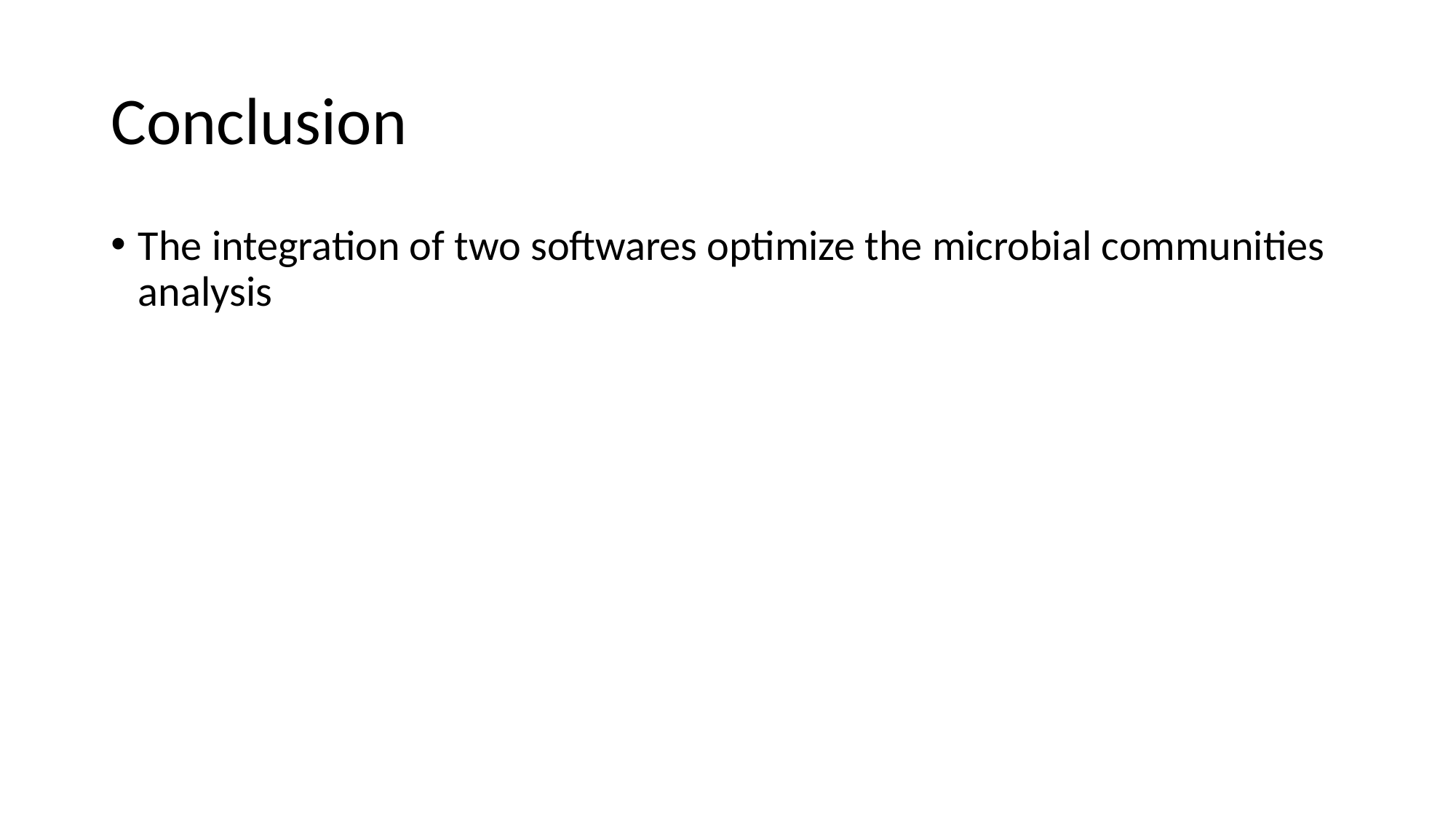

# Conclusion
The integration of two softwares optimize the microbial communities analysis